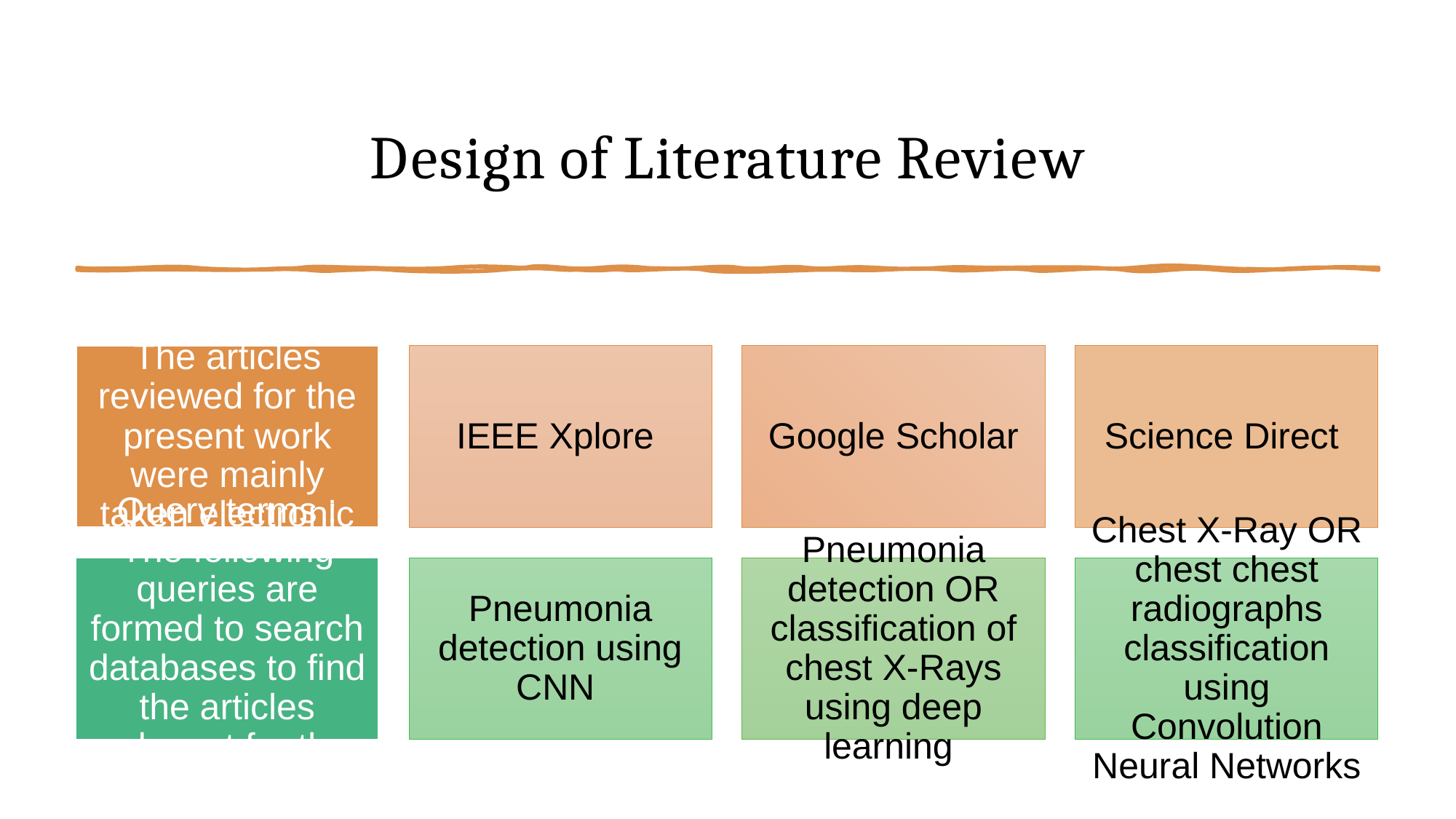

# Design of Literature Review

Data Sources : The articles reviewed for the present work were mainly taken electronic databases.
IEEE Xplore
Google Scholar
Science Direct
Query terms : The following queries are formed to search databases to find the articles relevant for the present study
Pneumonia detection using CNN
Pneumonia detection OR classification of chest X-Rays using deep learning
Chest X-Ray OR chest chest radiographs classification using Convolution Neural Networks